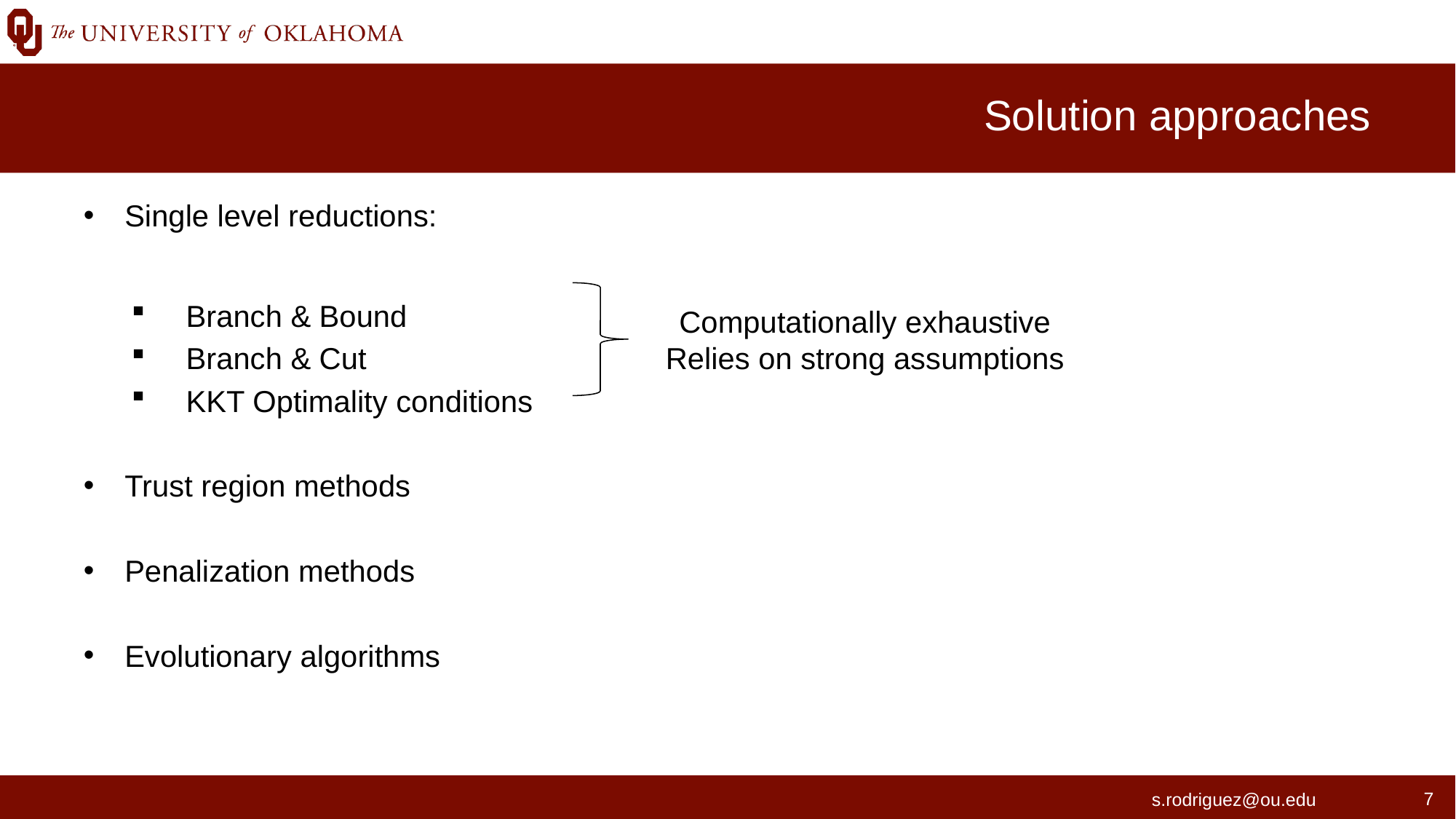

# Solution approaches
Single level reductions:

Branch & Bound
Branch & Cut
KKT Optimality conditions

Trust region methods

Penalization methods

Evolutionary algorithms

Computationally exhaustive
Relies on strong assumptions
s.rodriguez@ou.edu

7